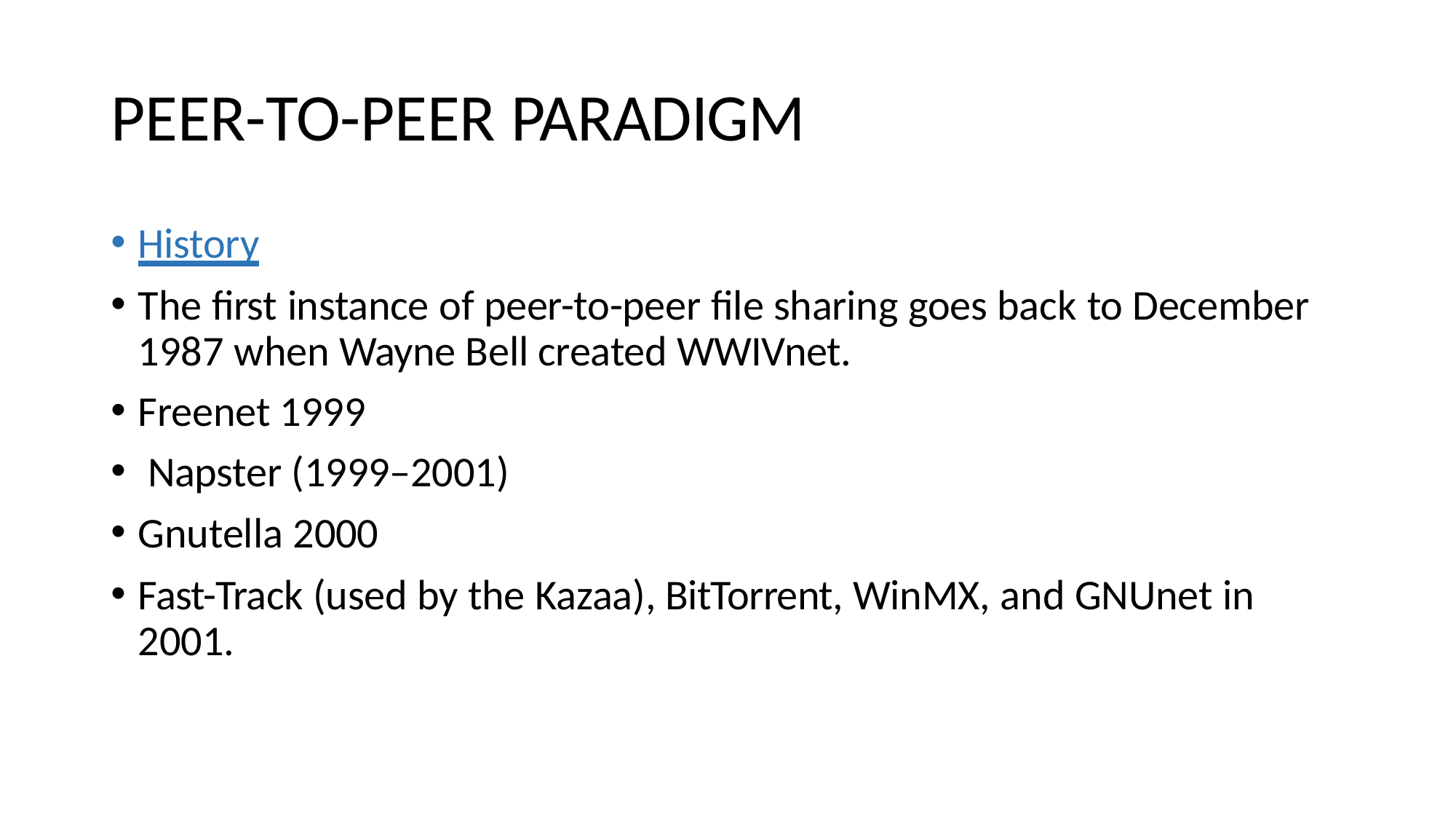

# PEER-TO-PEER PARADIGM
History
The first instance of peer-to-peer file sharing goes back to December  1987 when Wayne Bell created WWIVnet.
Freenet 1999
Napster (1999–2001)
Gnutella 2000
Fast-Track (used by the Kazaa), BitTorrent, WinMX, and GNUnet in  2001.